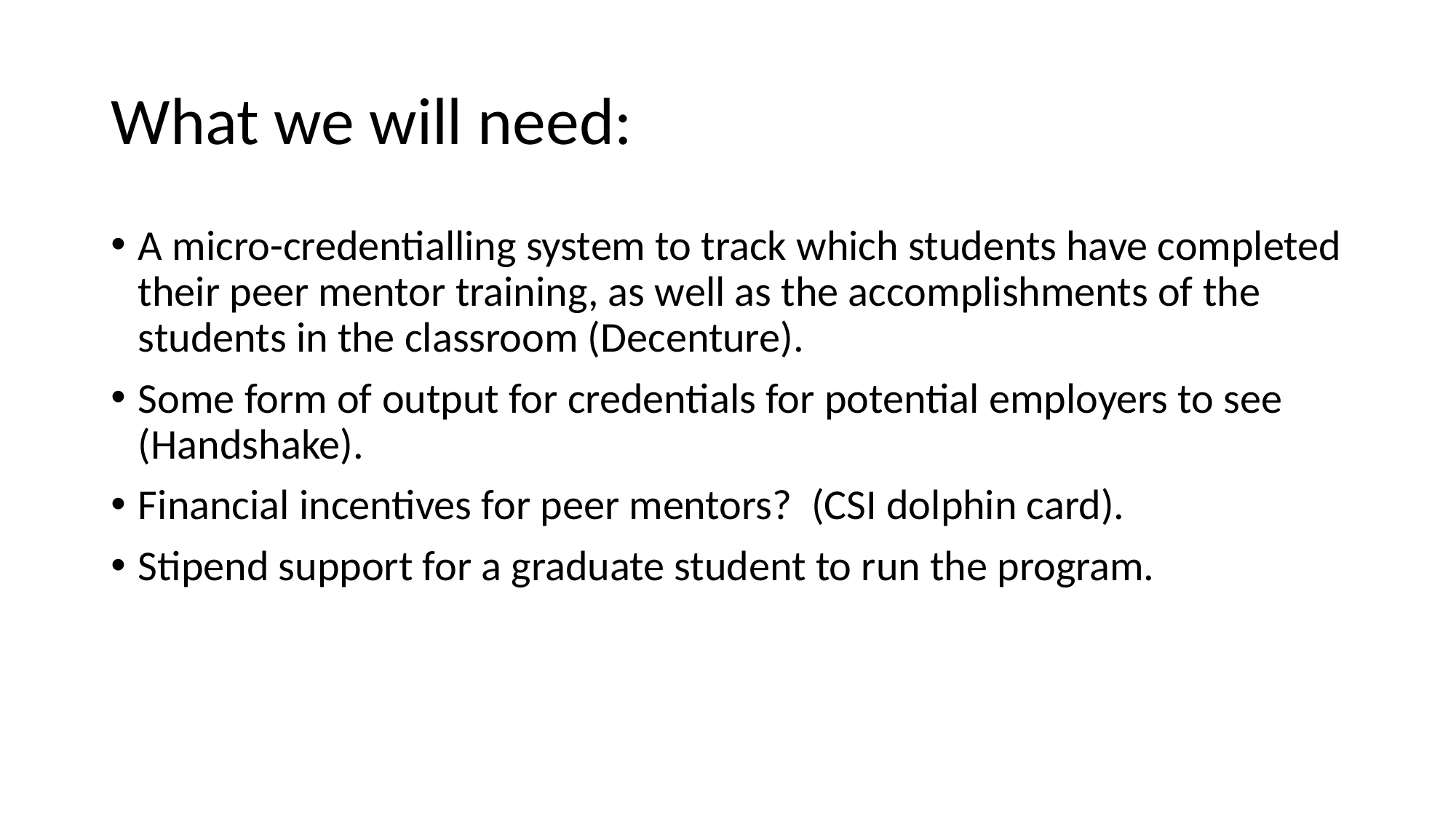

# What we will need:
A micro-credentialling system to track which students have completed their peer mentor training, as well as the accomplishments of the students in the classroom (Decenture).
Some form of output for credentials for potential employers to see (Handshake).
Financial incentives for peer mentors?  (CSI dolphin card).
Stipend support for a graduate student to run the program.